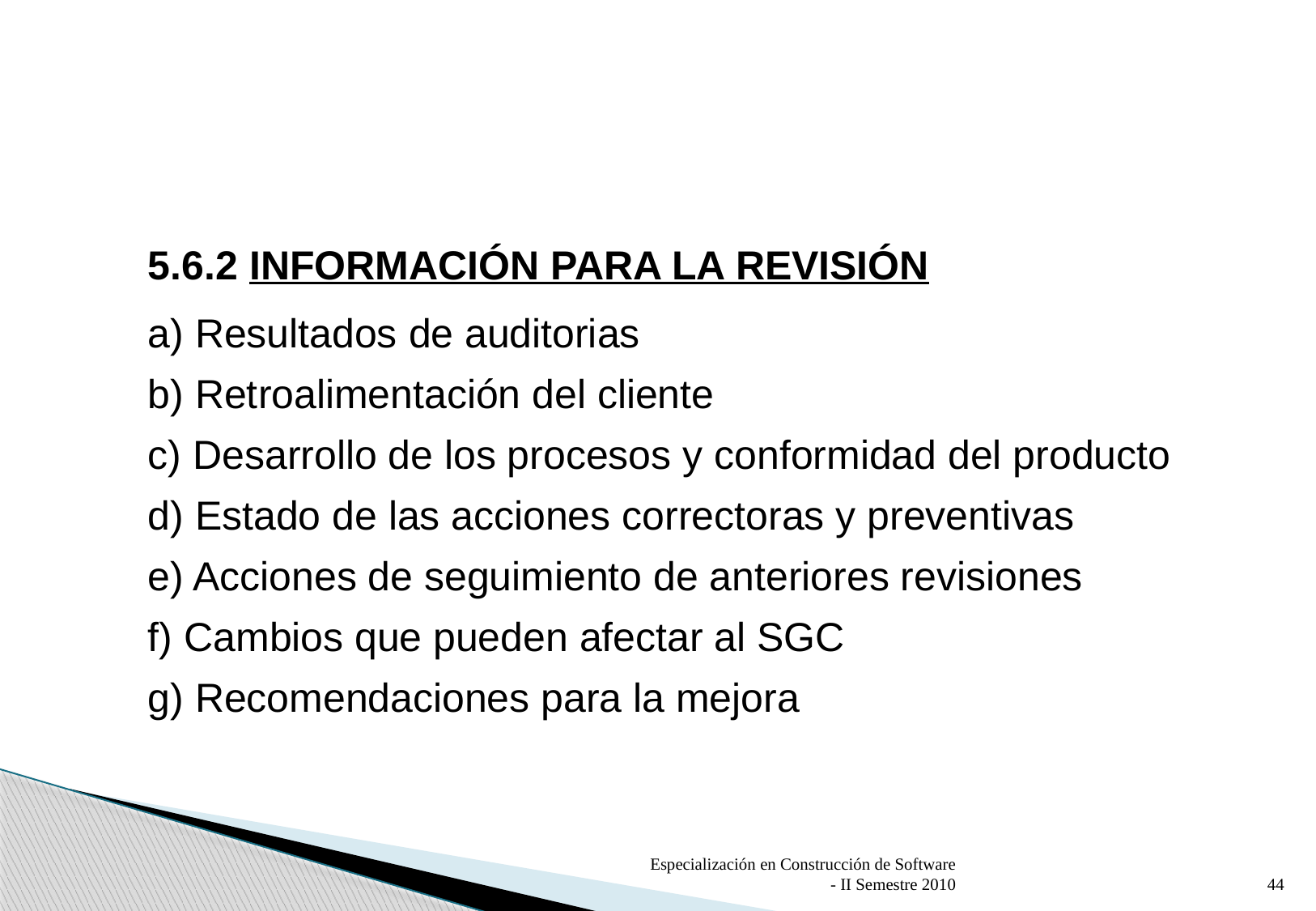

5.6.2 INFORMACIÓN PARA LA REVISIÓN
a) Resultados de auditorias
b) Retroalimentación del cliente
c) Desarrollo de los procesos y conformidad del producto
d) Estado de las acciones correctoras y preventivas
e) Acciones de seguimiento de anteriores revisiones
f) Cambios que pueden afectar al SGC
g) Recomendaciones para la mejora

Especialización en Construcción de Software - II Semestre 2010
44